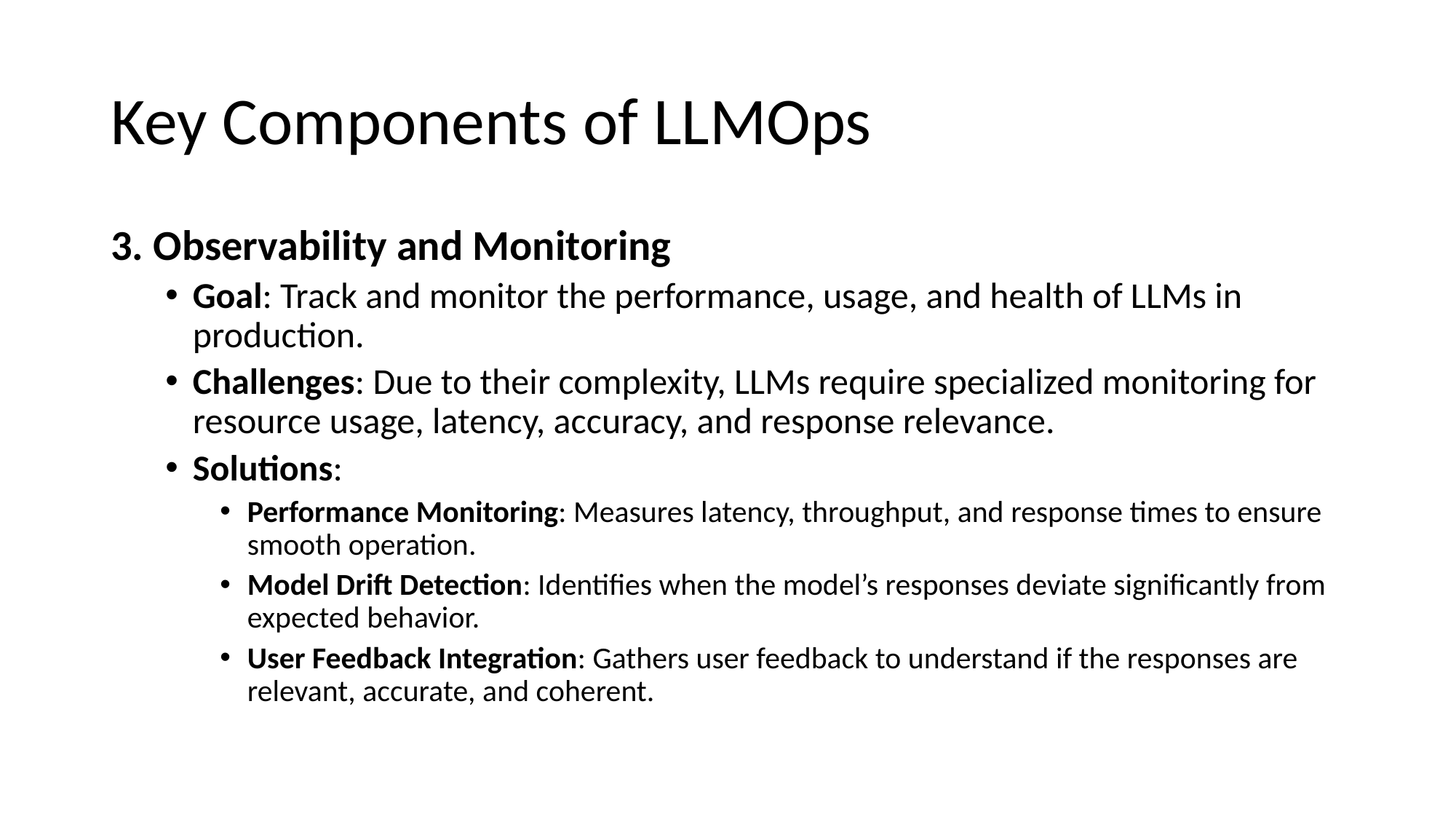

# Key Components of LLMOps
3. Observability and Monitoring
Goal: Track and monitor the performance, usage, and health of LLMs in production.
Challenges: Due to their complexity, LLMs require specialized monitoring for resource usage, latency, accuracy, and response relevance.
Solutions:
Performance Monitoring: Measures latency, throughput, and response times to ensure smooth operation.
Model Drift Detection: Identifies when the model’s responses deviate significantly from expected behavior.
User Feedback Integration: Gathers user feedback to understand if the responses are relevant, accurate, and coherent.